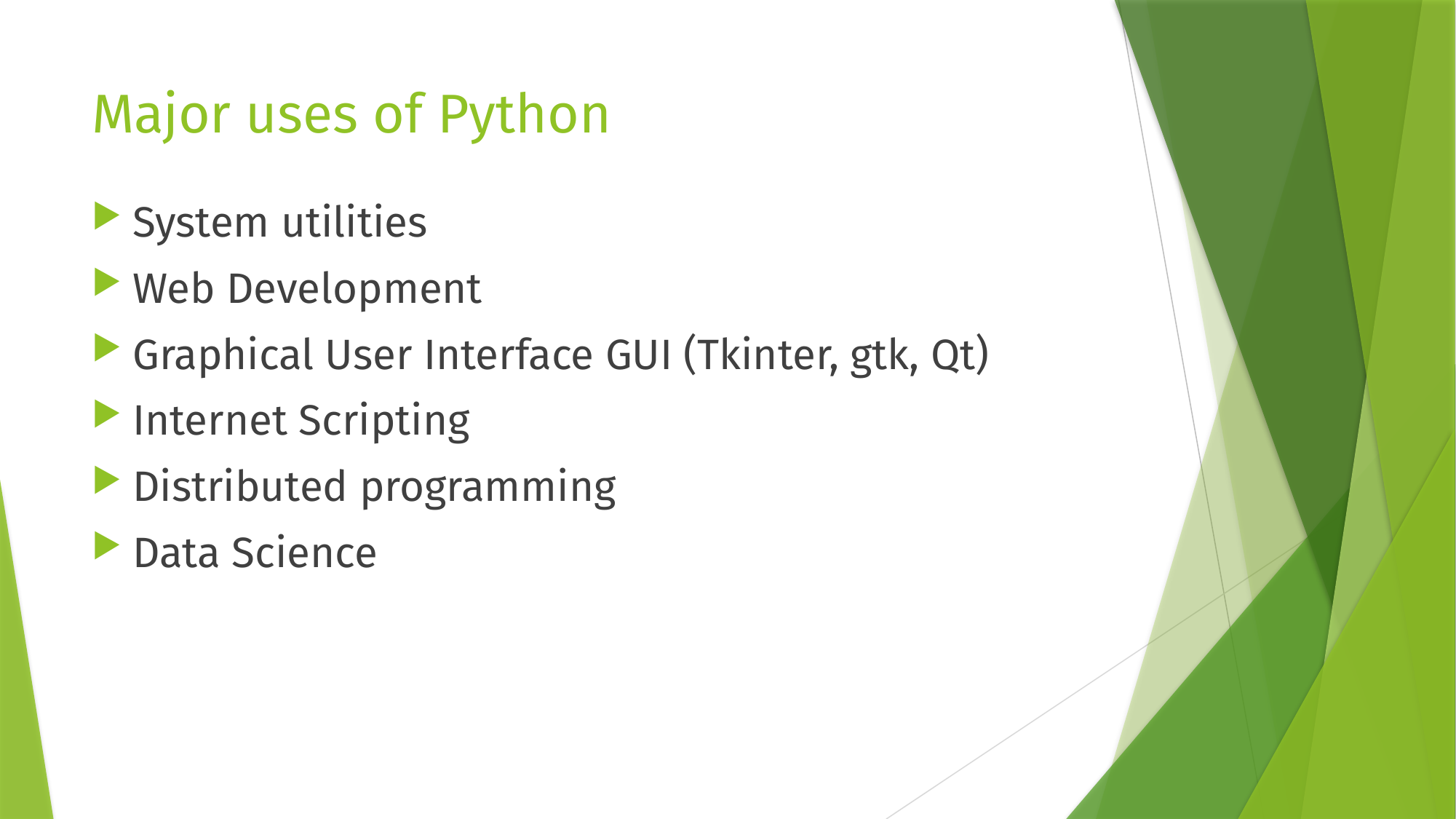

# Major uses of Python
System utilities
Web Development
Graphical User Interface GUI (Tkinter, gtk, Qt)
Internet Scripting
Distributed programming
Data Science